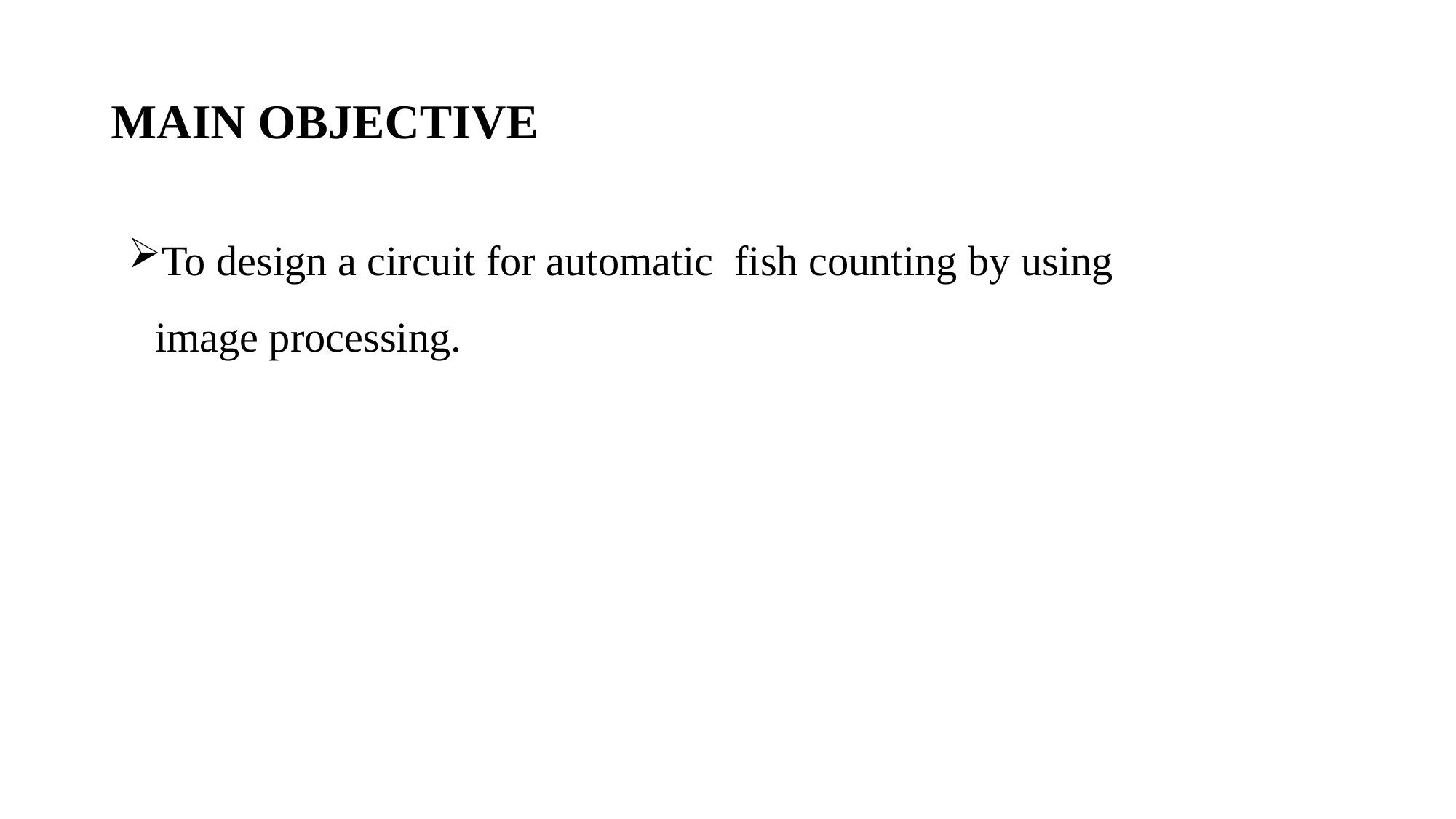

# MAIN OBJECTIVE
To design a circuit for automatic  fish counting by using image processing.